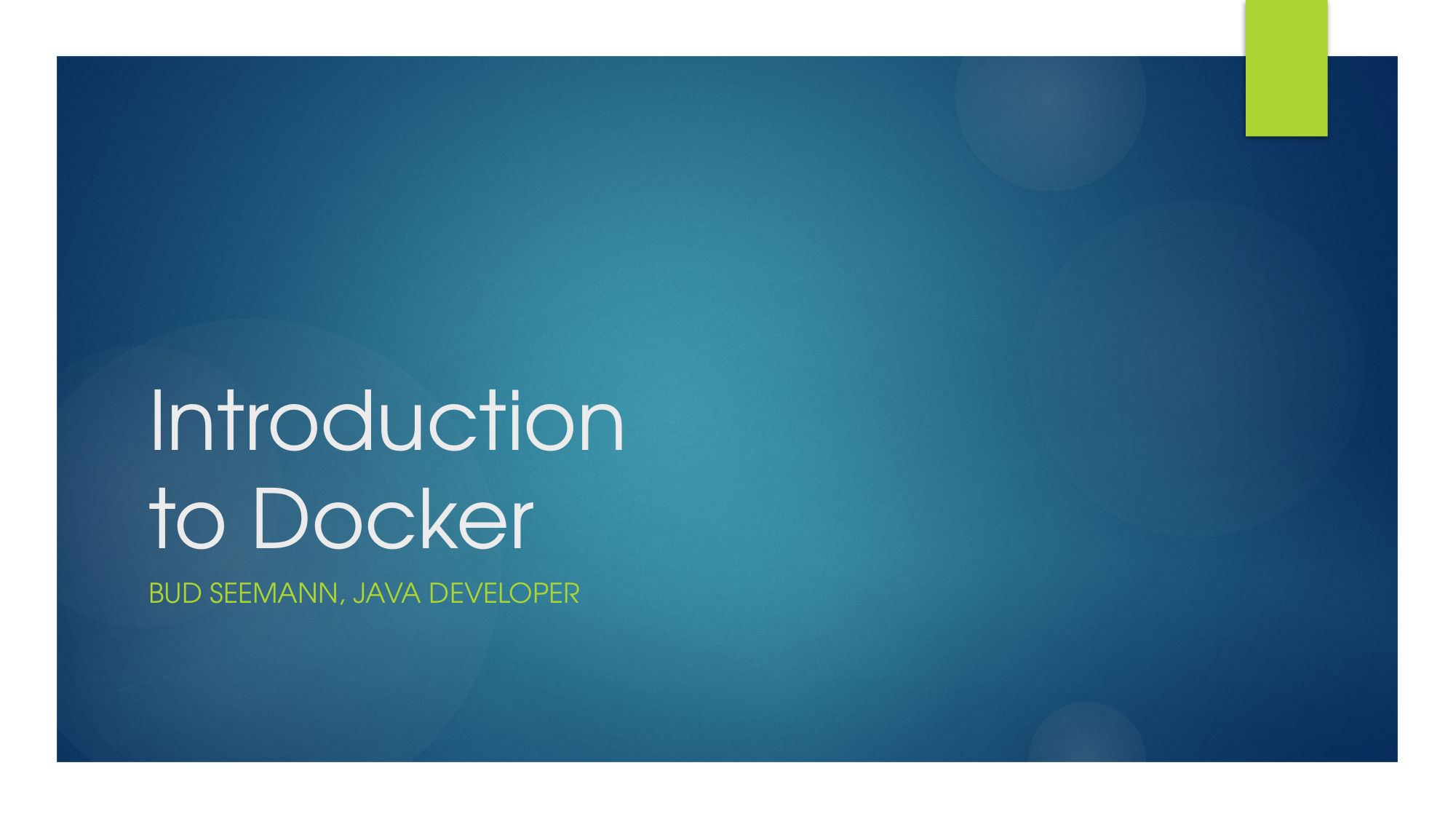

# Introduction to Docker
Bud Seemann, Java Developer